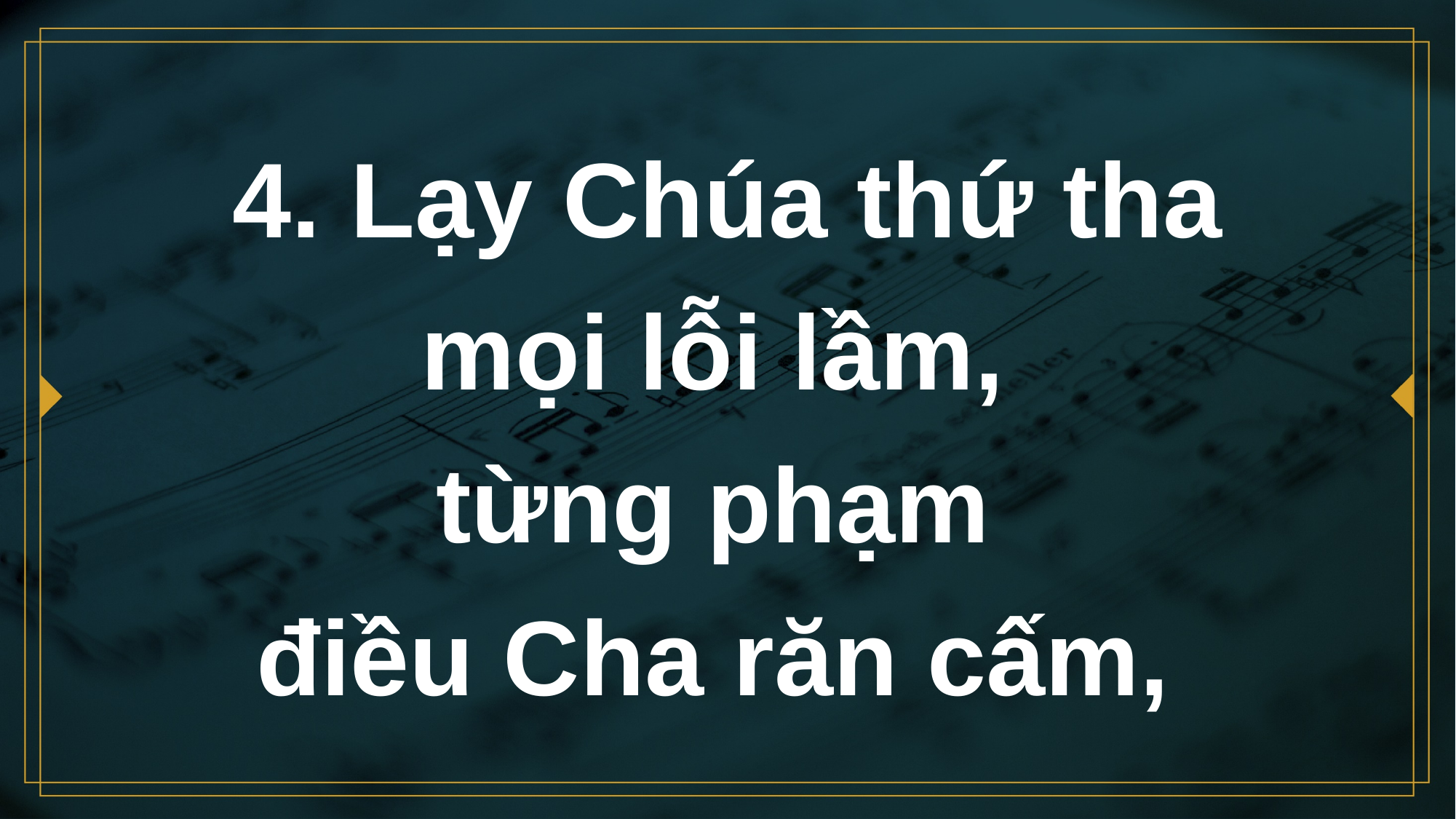

# 4. Lạy Chúa thứ tha mọi lỗi lầm, từng phạm điều Cha răn cấm,